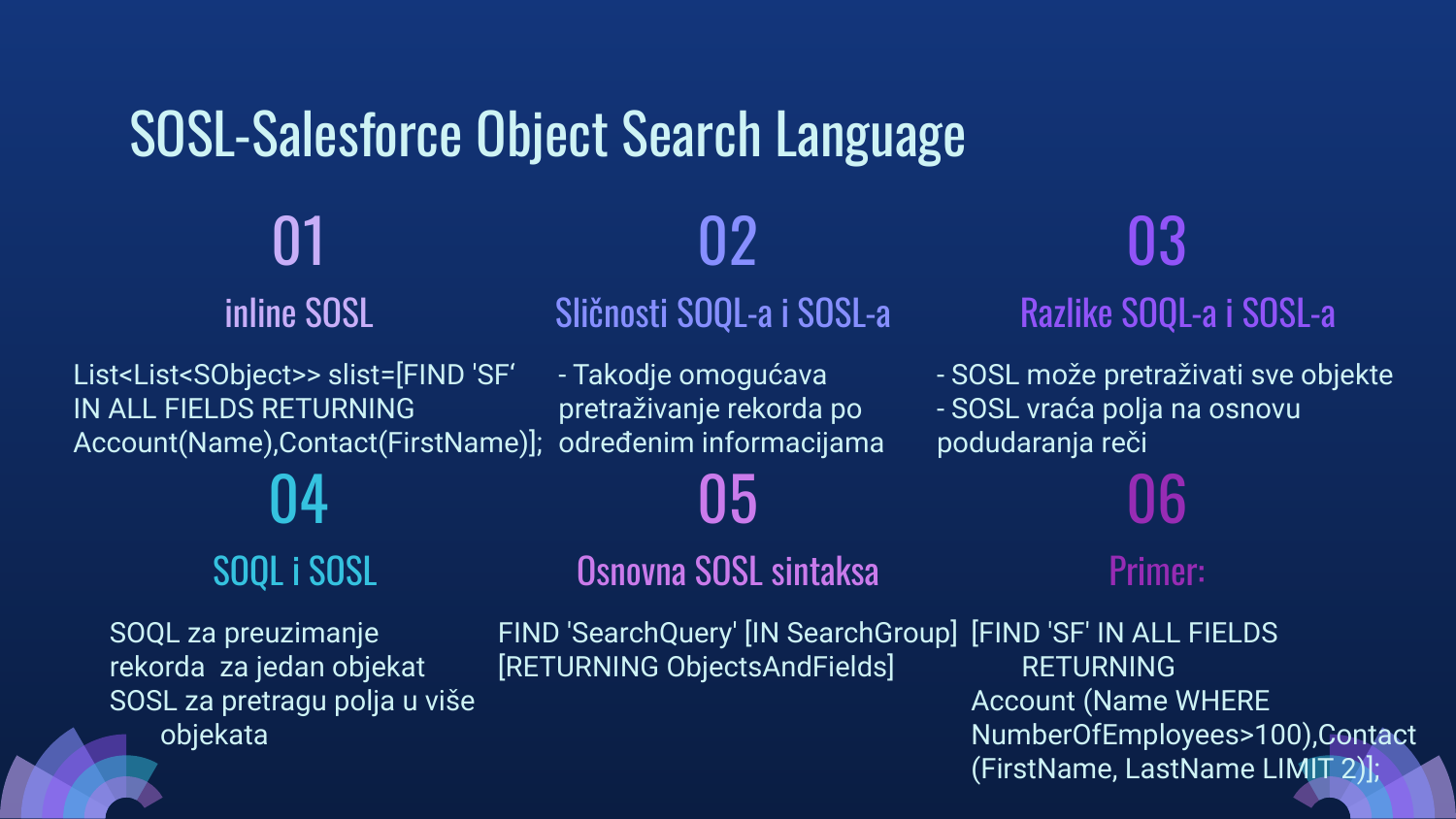

# SOSL-Salesforce Object Search Language
01
02
03
inline SOSL
Sličnosti SOQL-a i SOSL-a
Razlike SOQL-a i SOSL-a
List<List<SObject>> slist=[FIND 'SF‘
IN ALL FIELDS RETURNING
Account(Name),Contact(FirstName)];
- Takodje omogućava
pretraživanje rekorda po
određenim informacijama
- SOSL može pretraživati sve objekte
- SOSL vraća polja na osnovu podudaranja reči
04
05
06
Primer:
SOQL i SOSL
Osnovna SOSL sintaksa
SOQL za preuzimanje
rekorda  za jedan objekat
SOSL za pretragu polja u više objekata
[FIND 'SF' IN ALL FIELDS RETURNING
Account (Name WHERE
NumberOfEmployees>100),Contact
(FirstName, LastName LIMIT 2)];
FIND 'SearchQuery' [IN SearchGroup]
[RETURNING ObjectsAndFields]